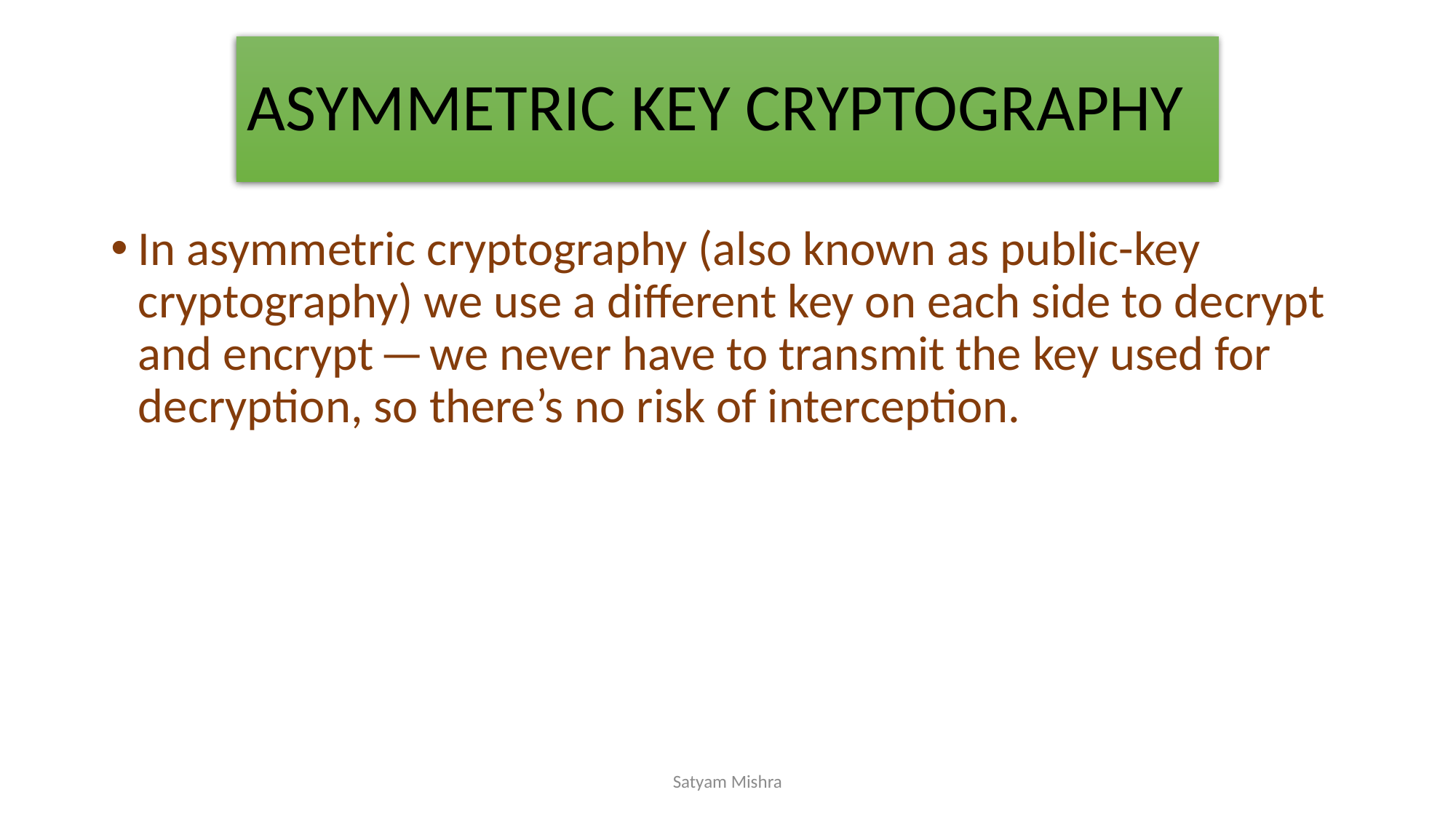

# ASYMMETRIC KEY CRYPTOGRAPHY
In asymmetric cryptography (also known as public-key cryptography) we use a different key on each side to decrypt and encrypt — we never have to transmit the key used for decryption, so there’s no risk of interception.
Satyam Mishra